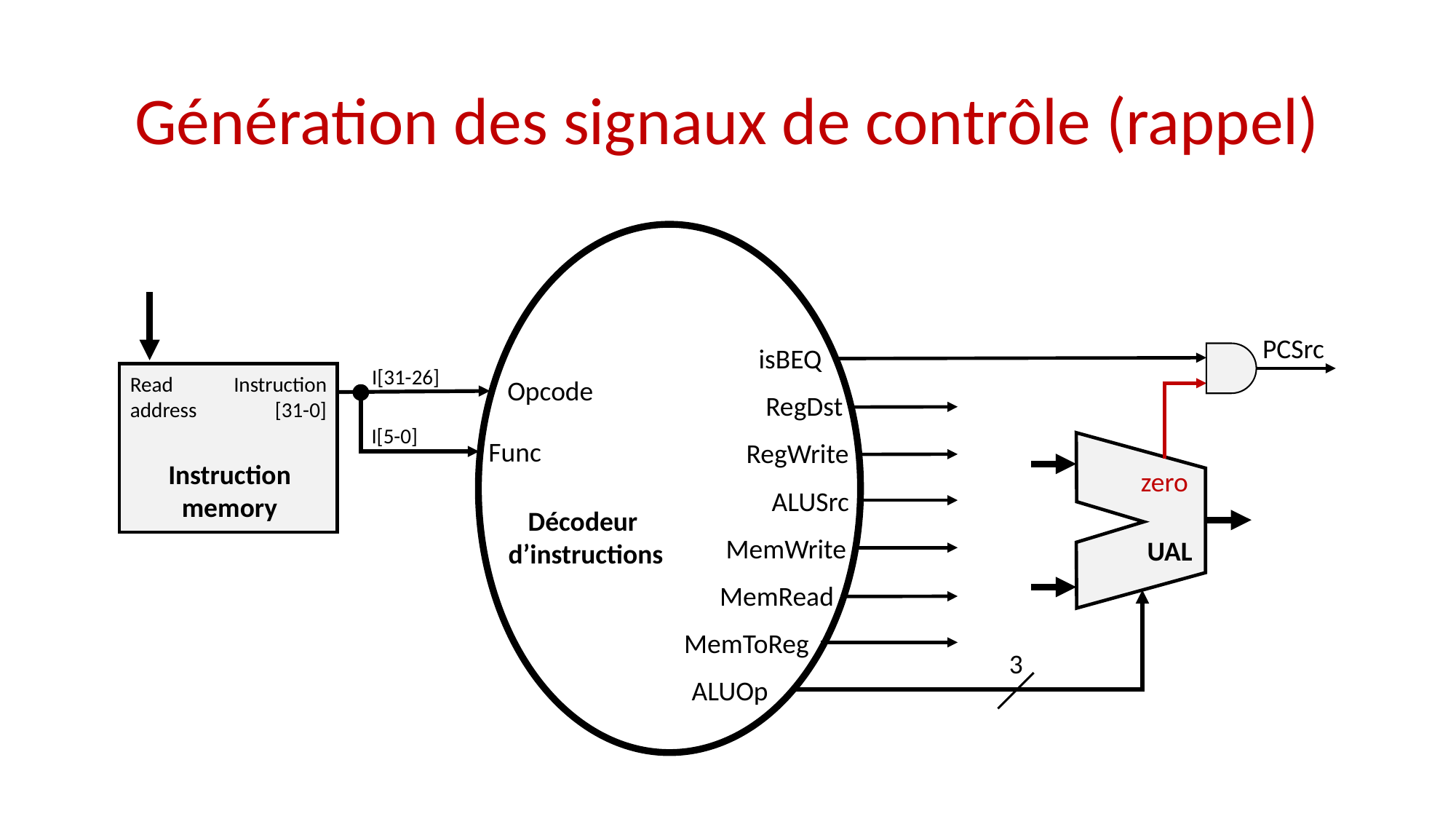

# Génération des signaux de contrôle (rappel)

PCSrc
isBEQ

I[31-26]

Read address
Instruction [31-0]
Opcode

RegDst

I[5-0]
Func
RegWrite

Instruction
memory
zero
ALUSrc
Décodeur
d’instructions
MemWrite
UAL
MemRead

MemToReg
3
 ALUOp